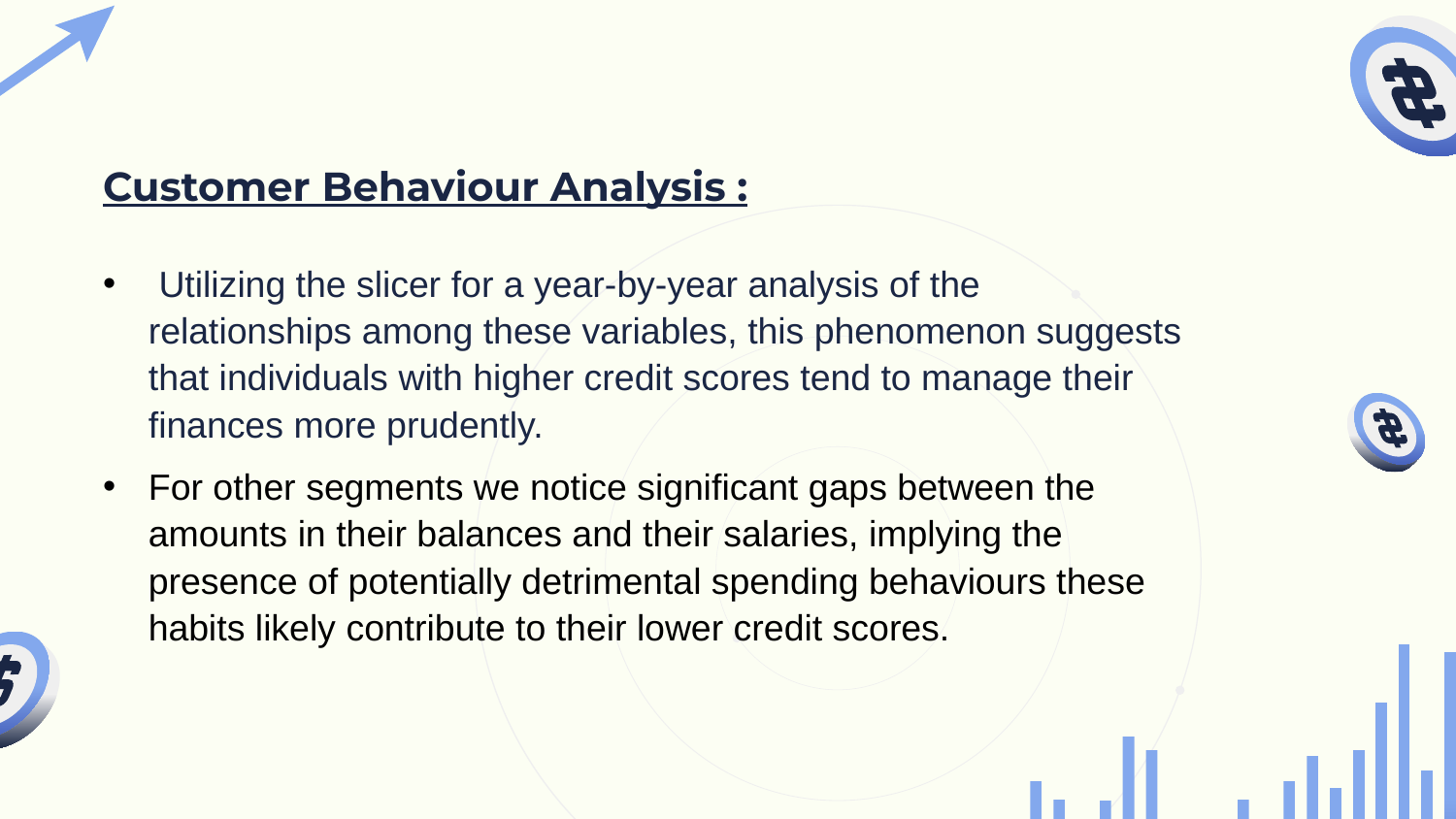

Customer Behaviour Analysis :

 Utilizing the slicer for a year-by-year analysis of the relationships among these variables, this phenomenon suggests that individuals with higher credit scores tend to manage their finances more prudently.
For other segments we notice significant gaps between the amounts in their balances and their salaries, implying the presence of potentially detrimental spending behaviours these habits likely contribute to their lower credit scores.